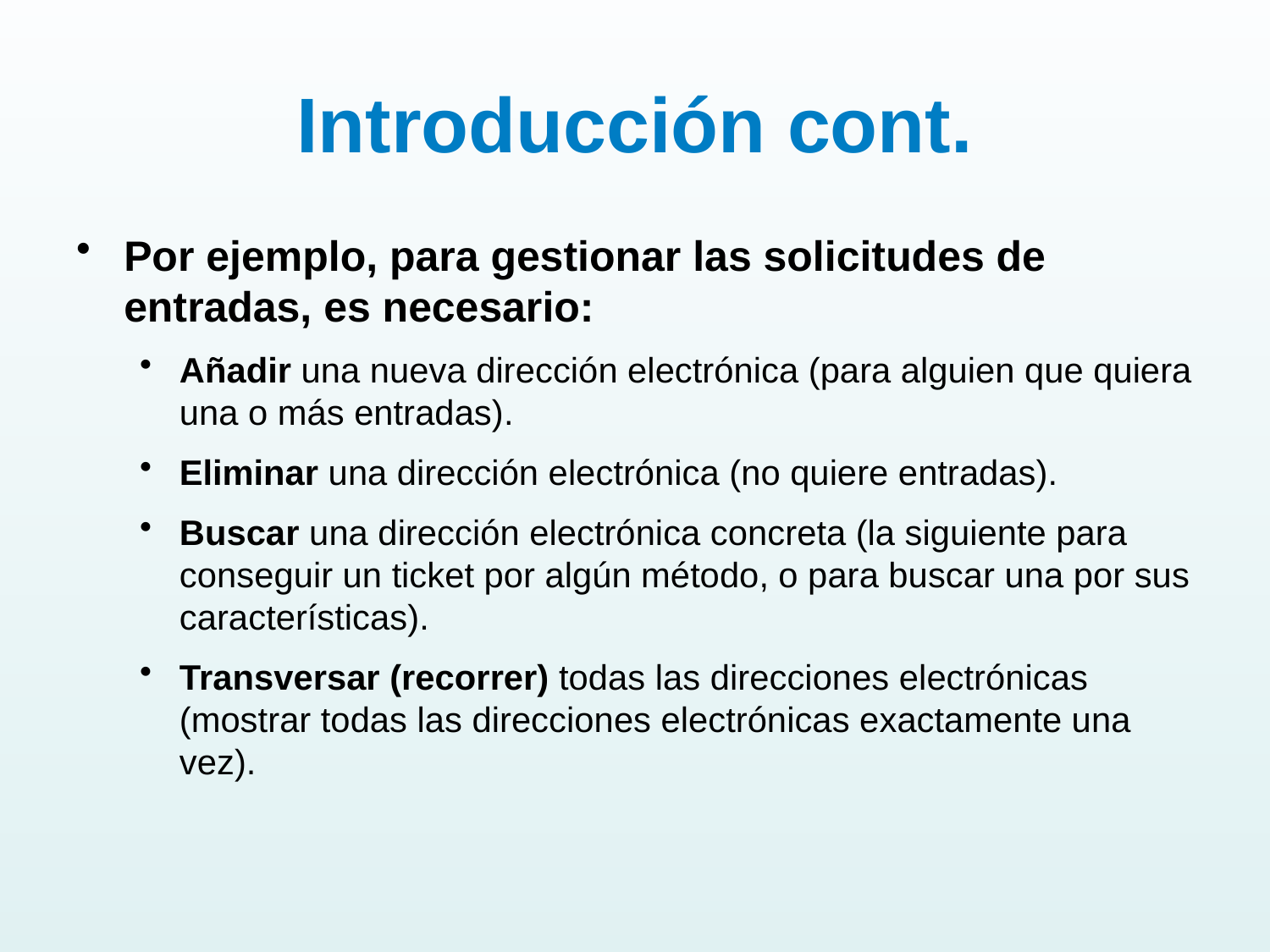

# Introducción cont.
Por ejemplo, para gestionar las solicitudes de entradas, es necesario:
Añadir una nueva dirección electrónica (para alguien que quiera una o más entradas).
Eliminar una dirección electrónica (no quiere entradas).
Buscar una dirección electrónica concreta (la siguiente para conseguir un ticket por algún método, o para buscar una por sus características).
Transversar (recorrer) todas las direcciones electrónicas (mostrar todas las direcciones electrónicas exactamente una vez).